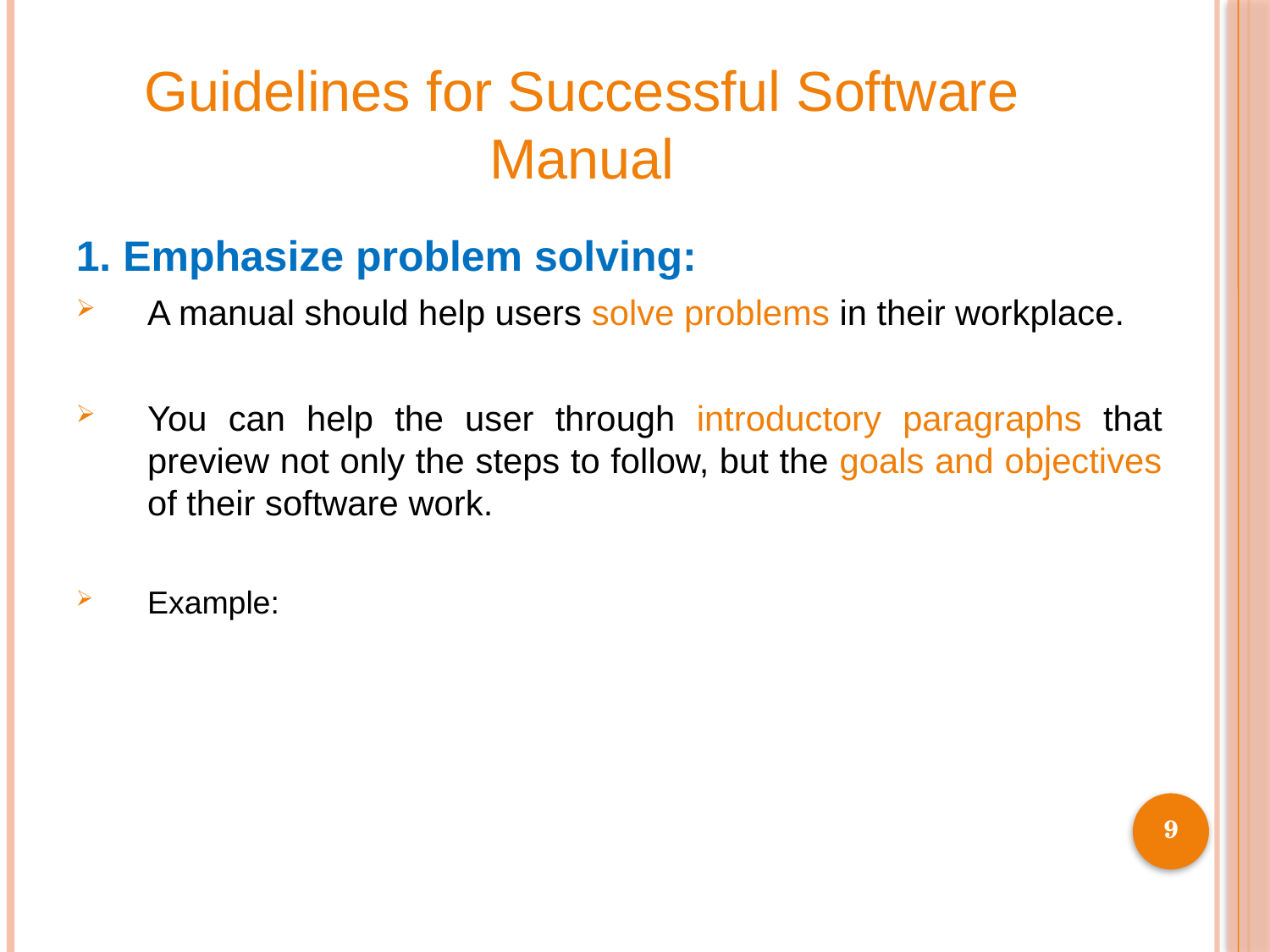

# Guidelines for Successful Software Manual
1. Emphasize problem solving:
A manual should help users solve problems in their workplace.

You can help the user through introductory paragraphs that preview not only the steps to follow, but the goals and objectives of their software work.

Example:

9